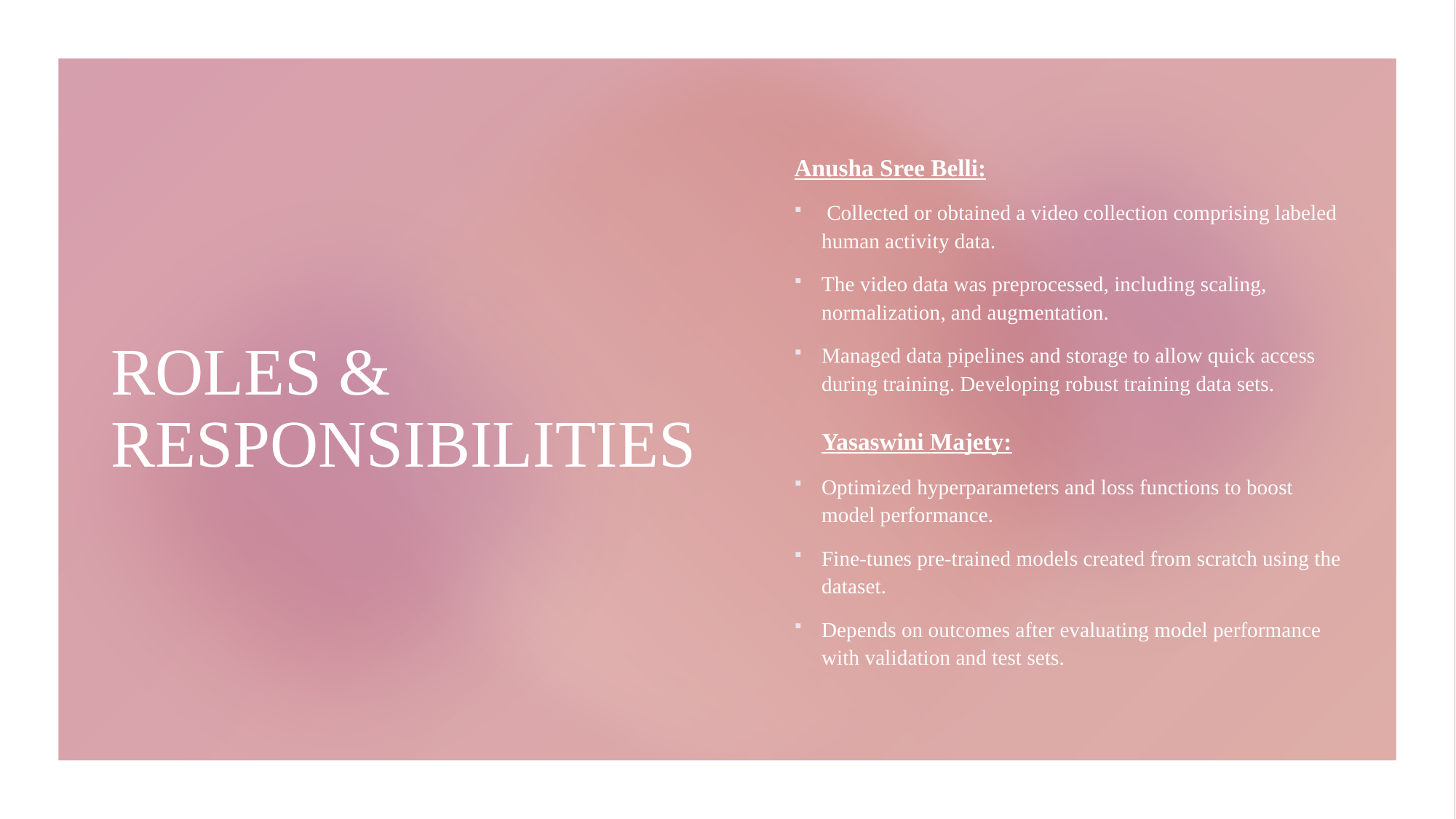

# ROLES & RESPONSIBILITIES
Anusha Sree Belli:
 Collected or obtained a video collection comprising labeled human activity data.
The video data was preprocessed, including scaling, normalization, and augmentation.
Managed data pipelines and storage to allow quick access during training. Developing robust training data sets.
Yasaswini Majety:
Optimized hyperparameters and loss functions to boost model performance.
Fine-tunes pre-trained models created from scratch using the dataset.
Depends on outcomes after evaluating model performance with validation and test sets.